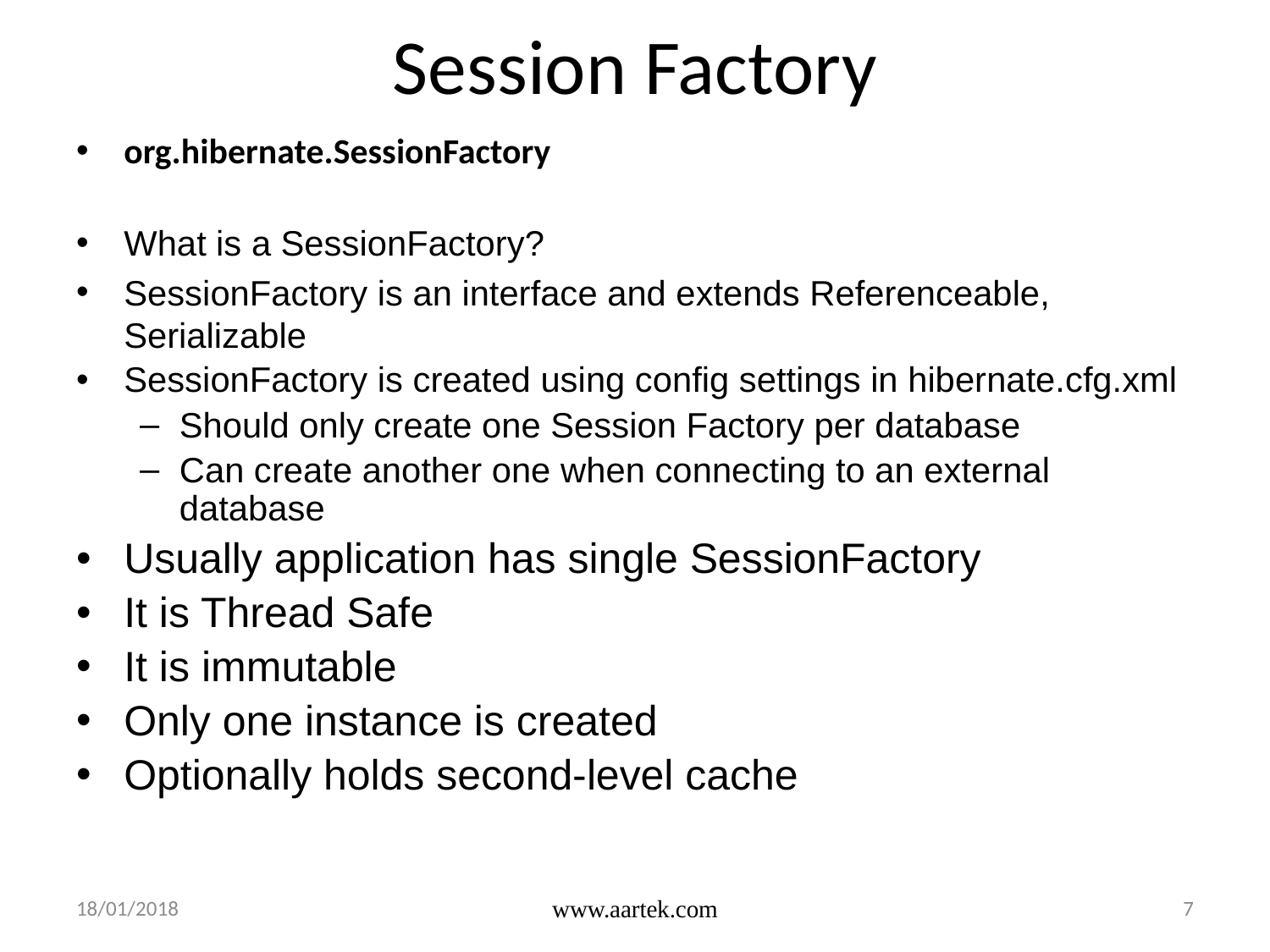

# Session Factory
org.hibernate.SessionFactory
What is a SessionFactory?
SessionFactory is an interface and extends Referenceable, Serializable
SessionFactory is created using config settings in hibernate.cfg.xml
Should only create one Session Factory per database
Can create another one when connecting to an external database
Usually application has single SessionFactory
It is Thread Safe
It is immutable
Only one instance is created
Optionally holds second-level cache
18/01/2018
www.aartek.com
7